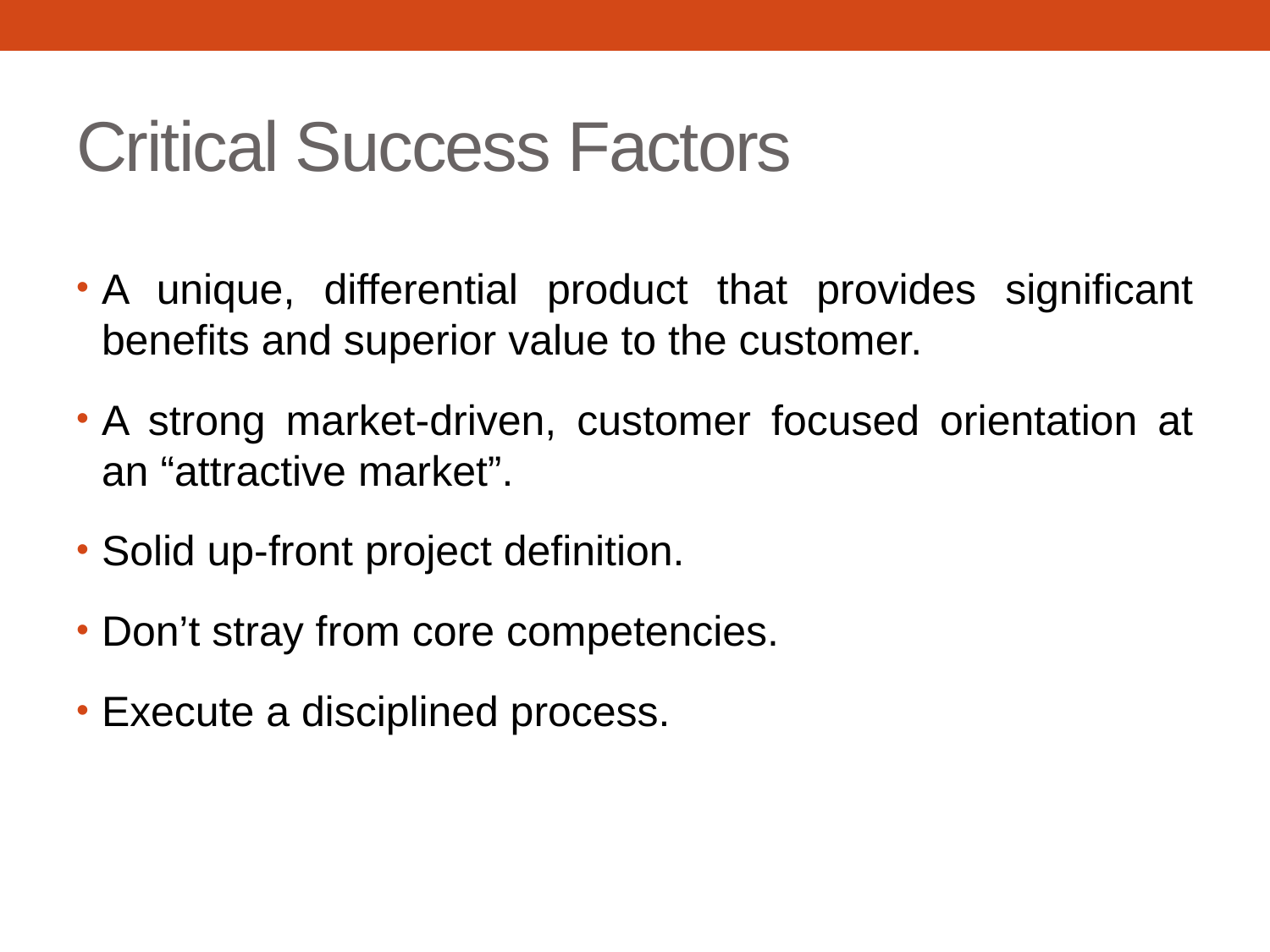

# Critical Success Factors
A unique, differential product that provides significant benefits and superior value to the customer.
A strong market-driven, customer focused orientation at an “attractive market”.
Solid up-front project definition.
Don’t stray from core competencies.
Execute a disciplined process.